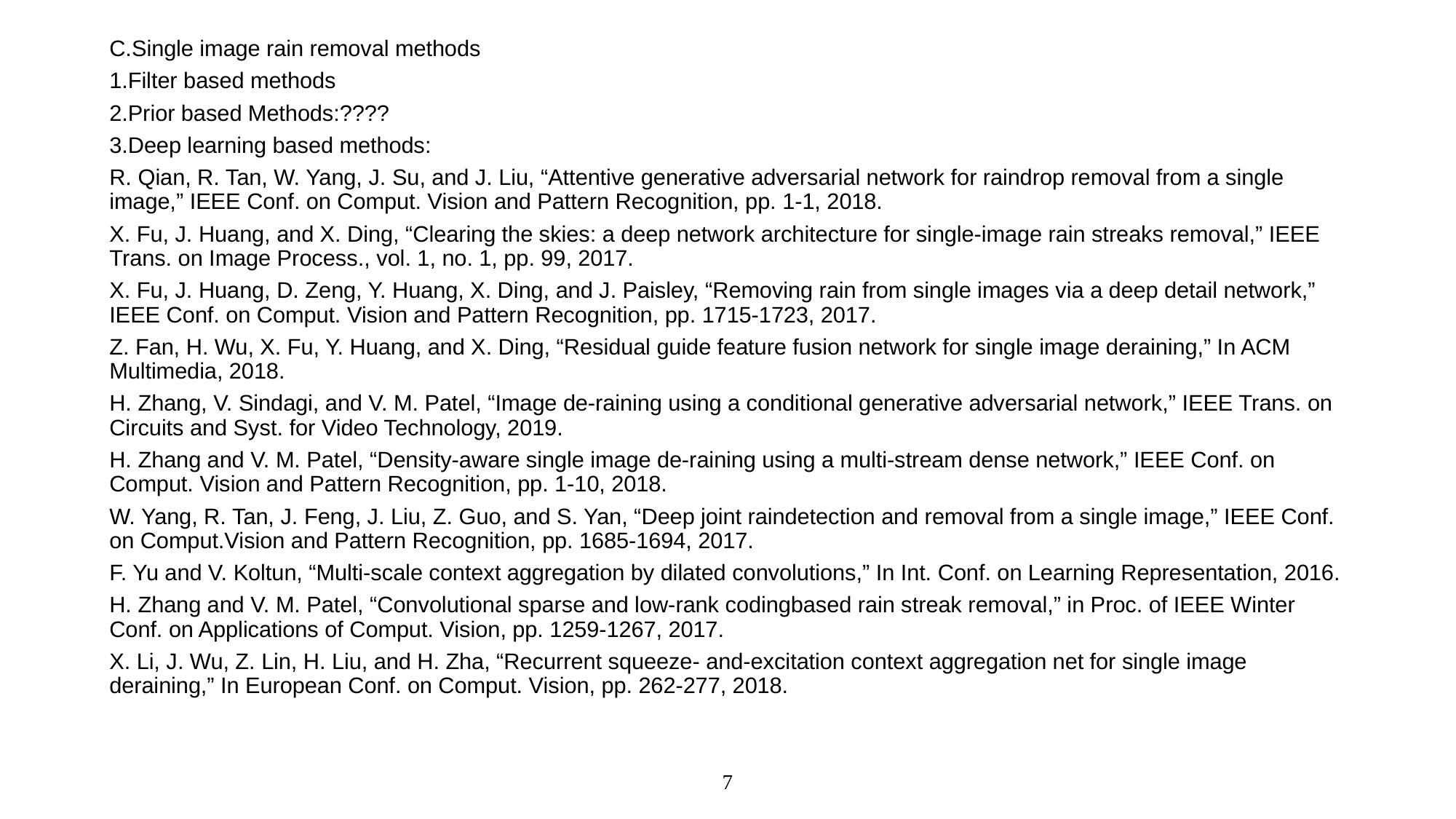

C.Single image rain removal methods
1.Filter based methods
2.Prior based Methods:????
3.Deep learning based methods:
R. Qian, R. Tan, W. Yang, J. Su, and J. Liu, “Attentive generative adversarial network for raindrop removal from a single image,” IEEE Conf. on Comput. Vision and Pattern Recognition, pp. 1-1, 2018.
X. Fu, J. Huang, and X. Ding, “Clearing the skies: a deep network architecture for single-image rain streaks removal,” IEEE Trans. on Image Process., vol. 1, no. 1, pp. 99, 2017.
X. Fu, J. Huang, D. Zeng, Y. Huang, X. Ding, and J. Paisley, “Removing rain from single images via a deep detail network,” IEEE Conf. on Comput. Vision and Pattern Recognition, pp. 1715-1723, 2017.
Z. Fan, H. Wu, X. Fu, Y. Huang, and X. Ding, “Residual guide feature fusion network for single image deraining,” In ACM Multimedia, 2018.
H. Zhang, V. Sindagi, and V. M. Patel, “Image de-raining using a conditional generative adversarial network,” IEEE Trans. on Circuits and Syst. for Video Technology, 2019.
H. Zhang and V. M. Patel, “Density-aware single image de-raining using a multi-stream dense network,” IEEE Conf. on Comput. Vision and Pattern Recognition, pp. 1-10, 2018.
W. Yang, R. Tan, J. Feng, J. Liu, Z. Guo, and S. Yan, “Deep joint raindetection and removal from a single image,” IEEE Conf. on Comput.Vision and Pattern Recognition, pp. 1685-1694, 2017.
F. Yu and V. Koltun, “Multi-scale context aggregation by dilated convolutions,” In Int. Conf. on Learning Representation, 2016.
H. Zhang and V. M. Patel, “Convolutional sparse and low-rank codingbased rain streak removal,” in Proc. of IEEE Winter Conf. on Applications of Comput. Vision, pp. 1259-1267, 2017.
X. Li, J. Wu, Z. Lin, H. Liu, and H. Zha, “Recurrent squeeze- and-excitation context aggregation net for single image deraining,” In European Conf. on Comput. Vision, pp. 262-277, 2018.

7